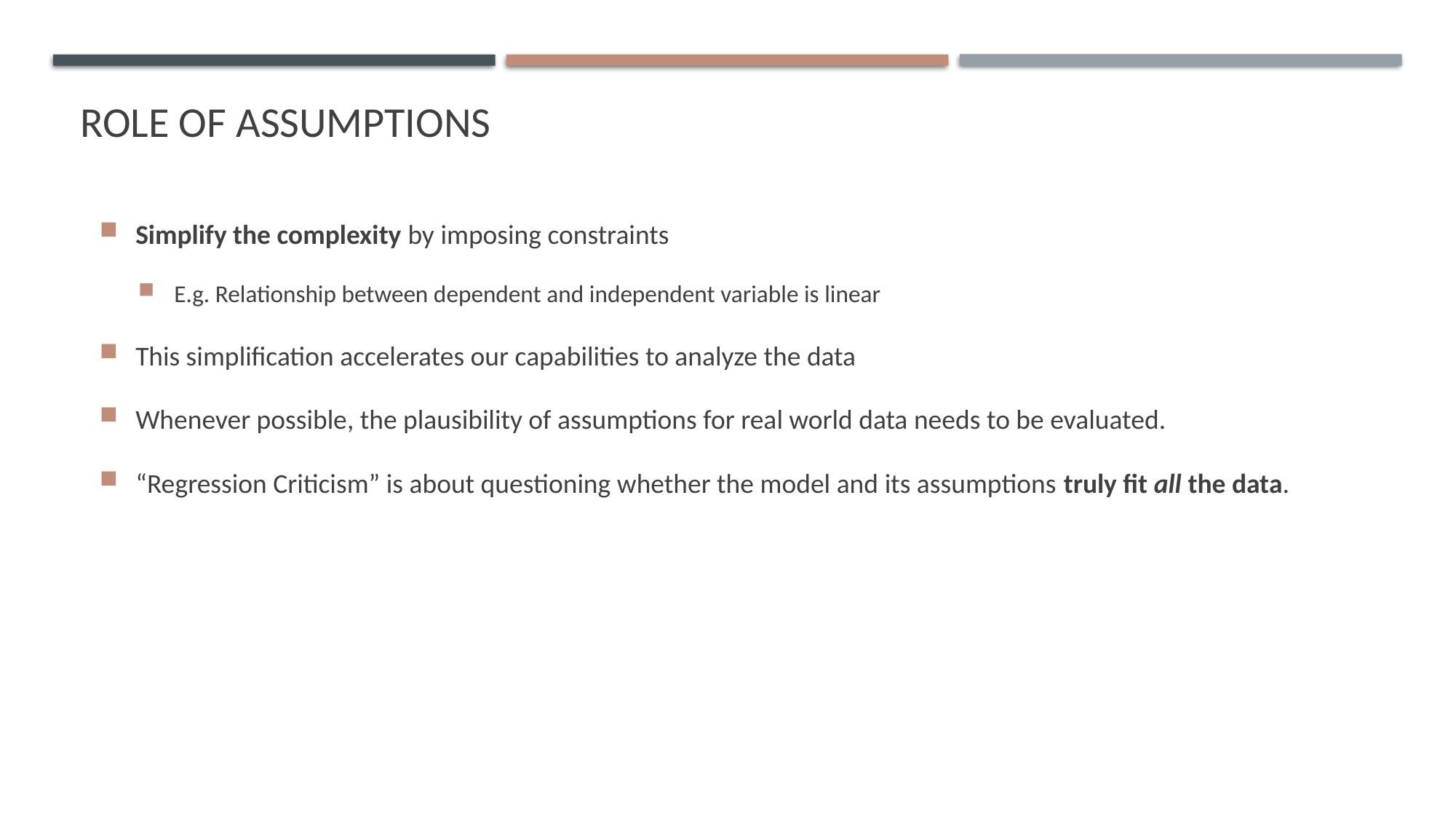

# Role of assumptions
Simplify the complexity by imposing constraints
E.g. Relationship between dependent and independent variable is linear
This simplification accelerates our capabilities to analyze the data
Whenever possible, the plausibility of assumptions for real world data needs to be evaluated.
“Regression Criticism” is about questioning whether the model and its assumptions truly fit all the data.